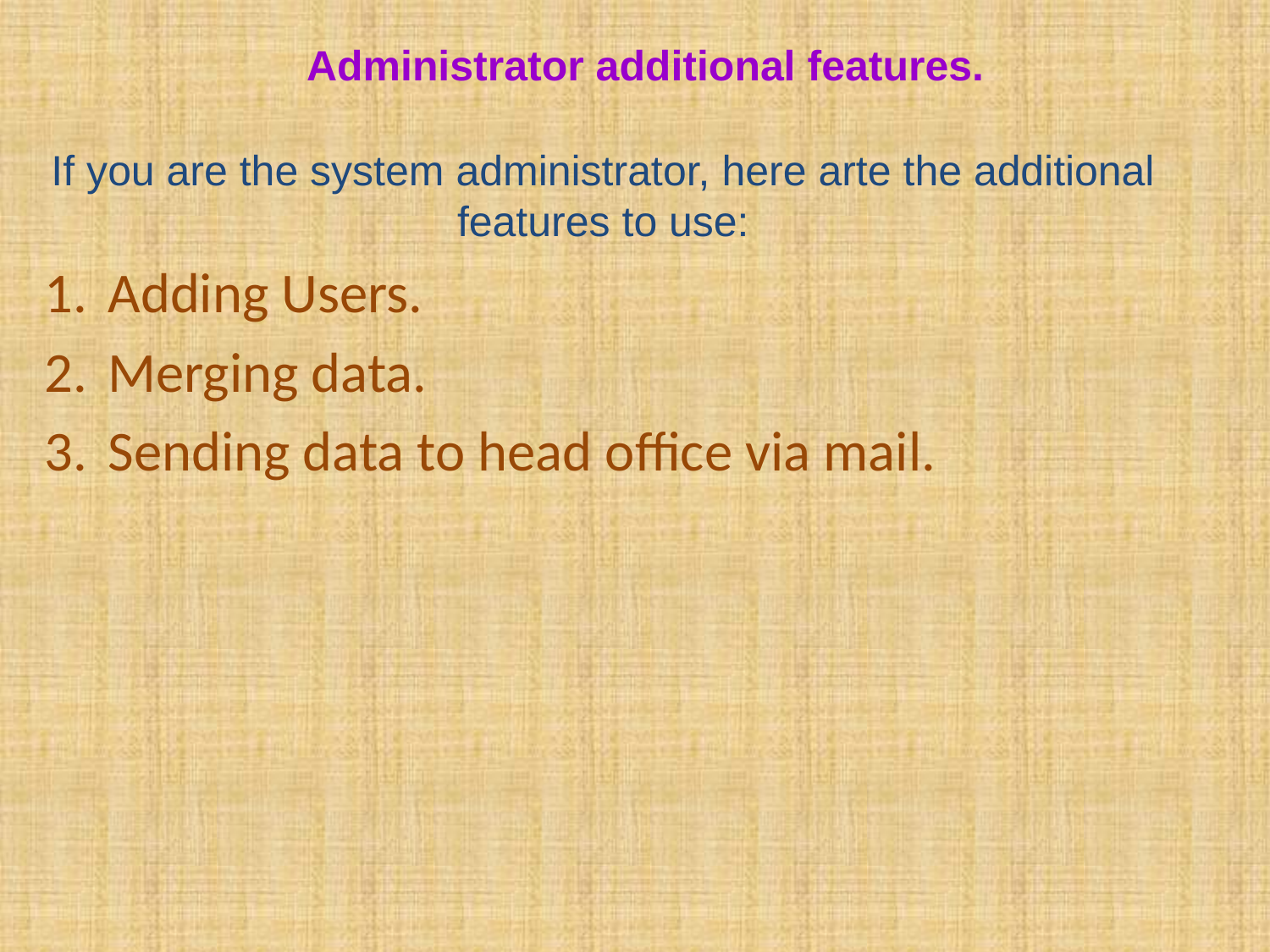

# Administrator additional features.
If you are the system administrator, here arte the additional features to use:
Adding Users.
Merging data.
Sending data to head office via mail.